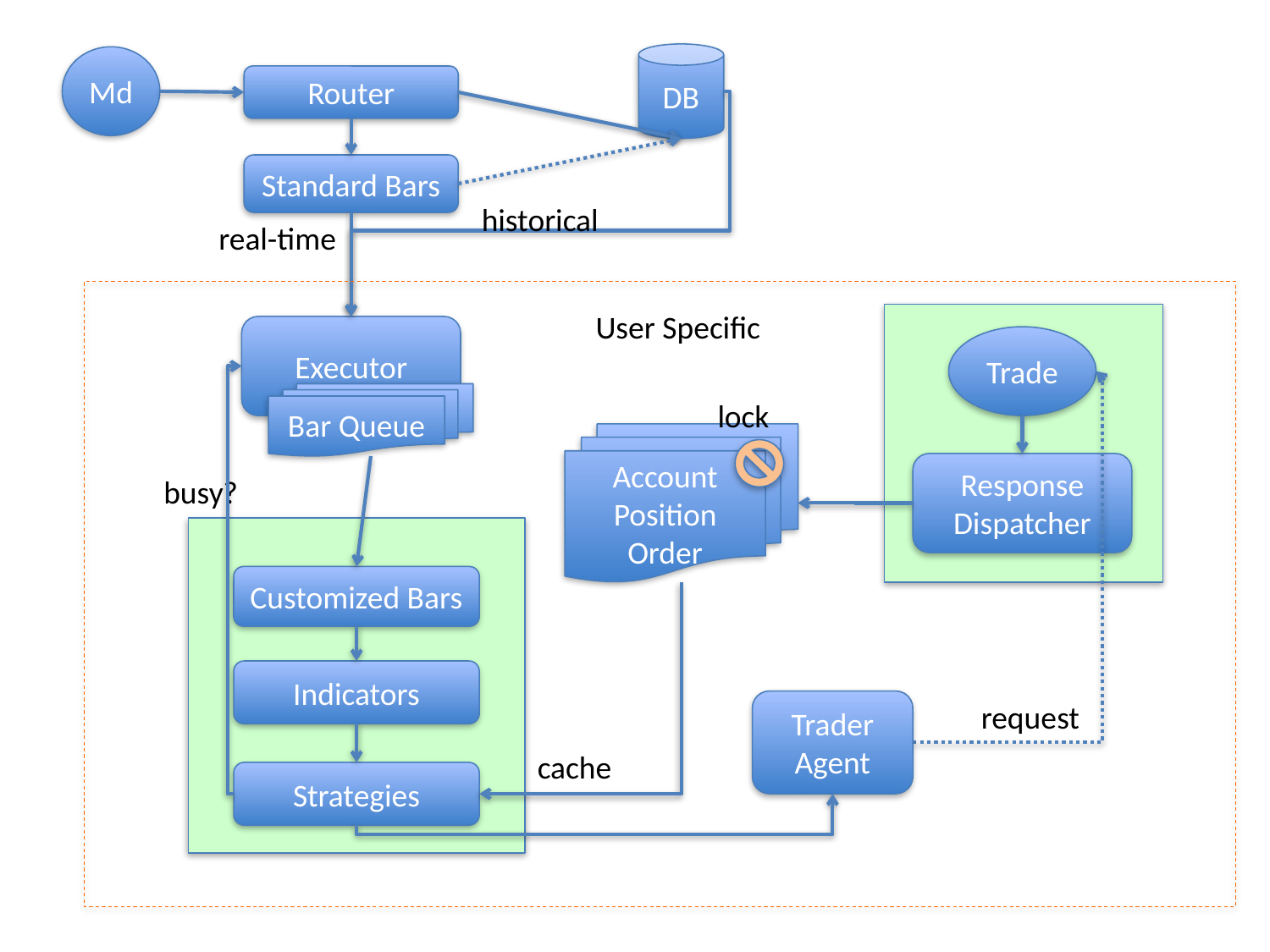

DB
Md
Router
Standard Bars
historical
real-time

User Specific

Executor
Trade
Bar Queue
lock
Account
Position
Order

Response
Dispatcher
busy?

Customized Bars
Indicators
Trader Agent
request
cache
Strategies